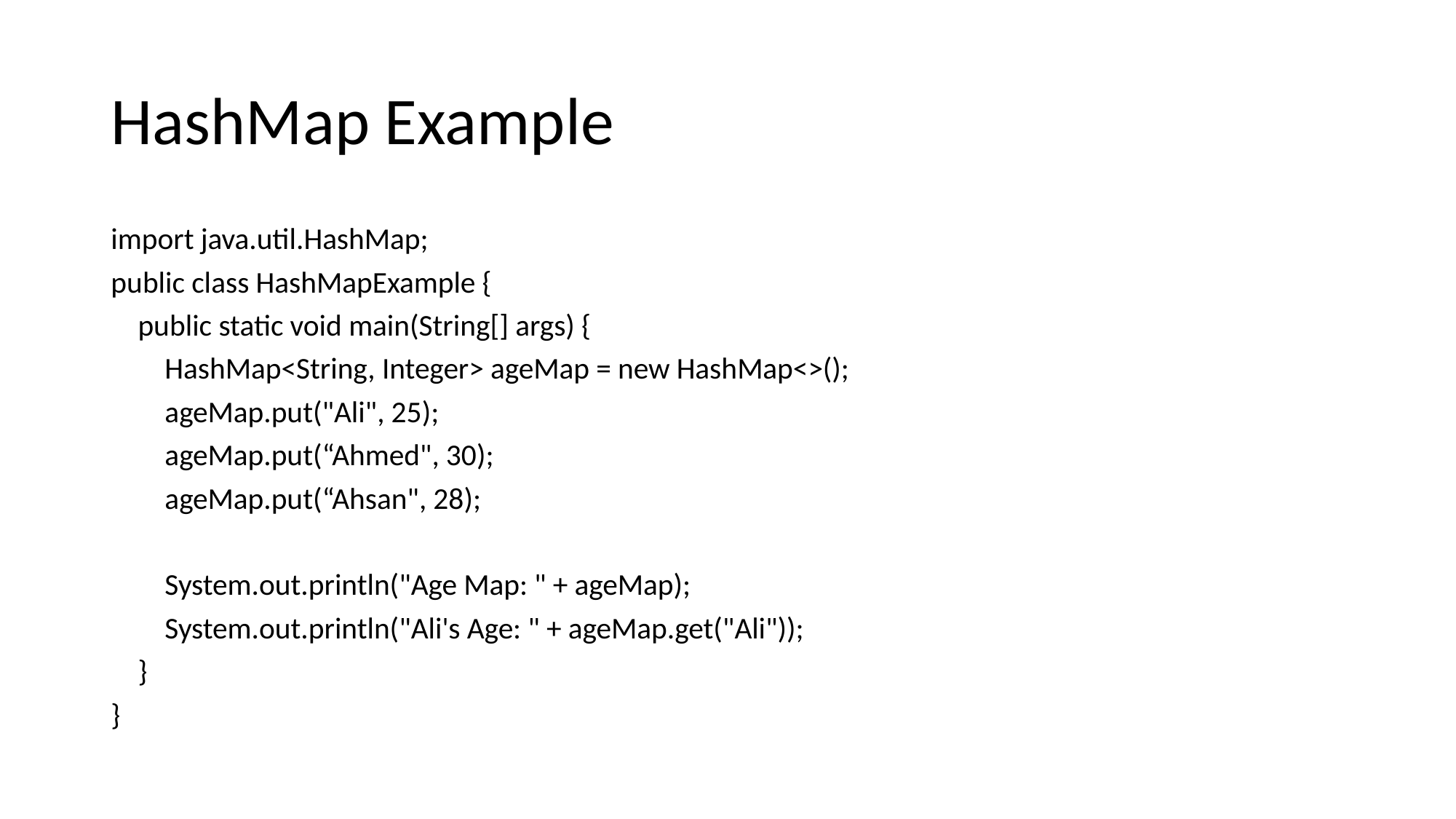

# HashMap Example
import java.util.HashMap;
public class HashMapExample {
    public static void main(String[] args) {
        HashMap<String, Integer> ageMap = new HashMap<>();
        ageMap.put("Ali", 25);
        ageMap.put(“Ahmed", 30);
        ageMap.put(“Ahsan", 28);

        System.out.println("Age Map: " + ageMap);
        System.out.println("Ali's Age: " + ageMap.get("Ali"));
    }
}